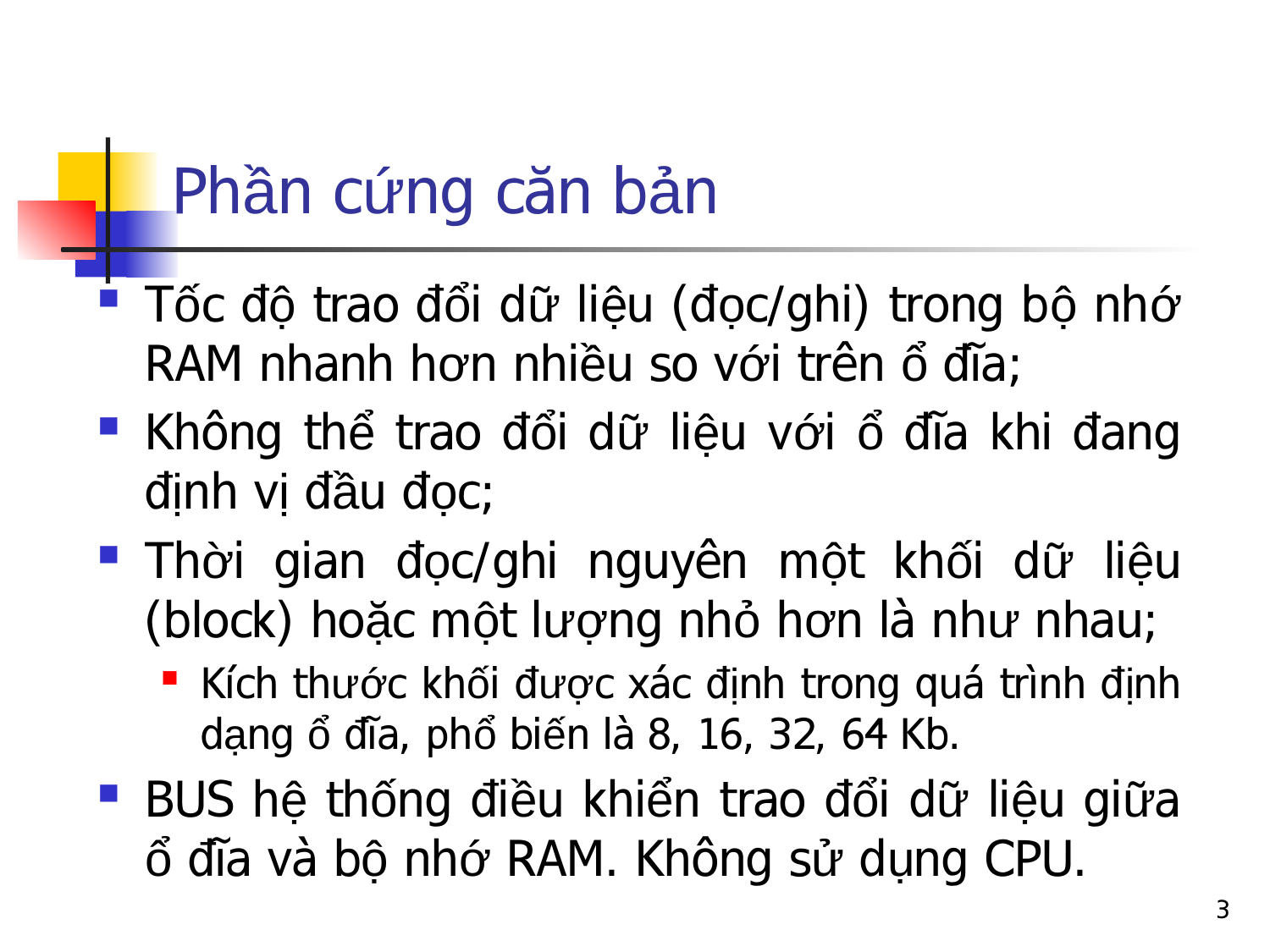

Phần cứng căn bản
Tốc độ trao đổi dữ liệu (đọc/ghi) trong bộ nhớ RAM nhanh hơn nhiều so với trên ổ đĩa;
Không thể trao đổi dữ liệu với ổ đĩa khi đang định vị đầu đọc;
Thời gian đọc/ghi nguyên một khối dữ liệu (block) hoặc một lượng nhỏ hơn là như nhau;
Kích thước khối được xác định trong quá trình định dạng ổ đĩa, phổ biến là 8, 16, 32, 64 Kb.
BUS hệ thống điều khiển trao đổi dữ liệu giữa ổ đĩa và bộ nhớ RAM. Không sử dụng CPU.
3